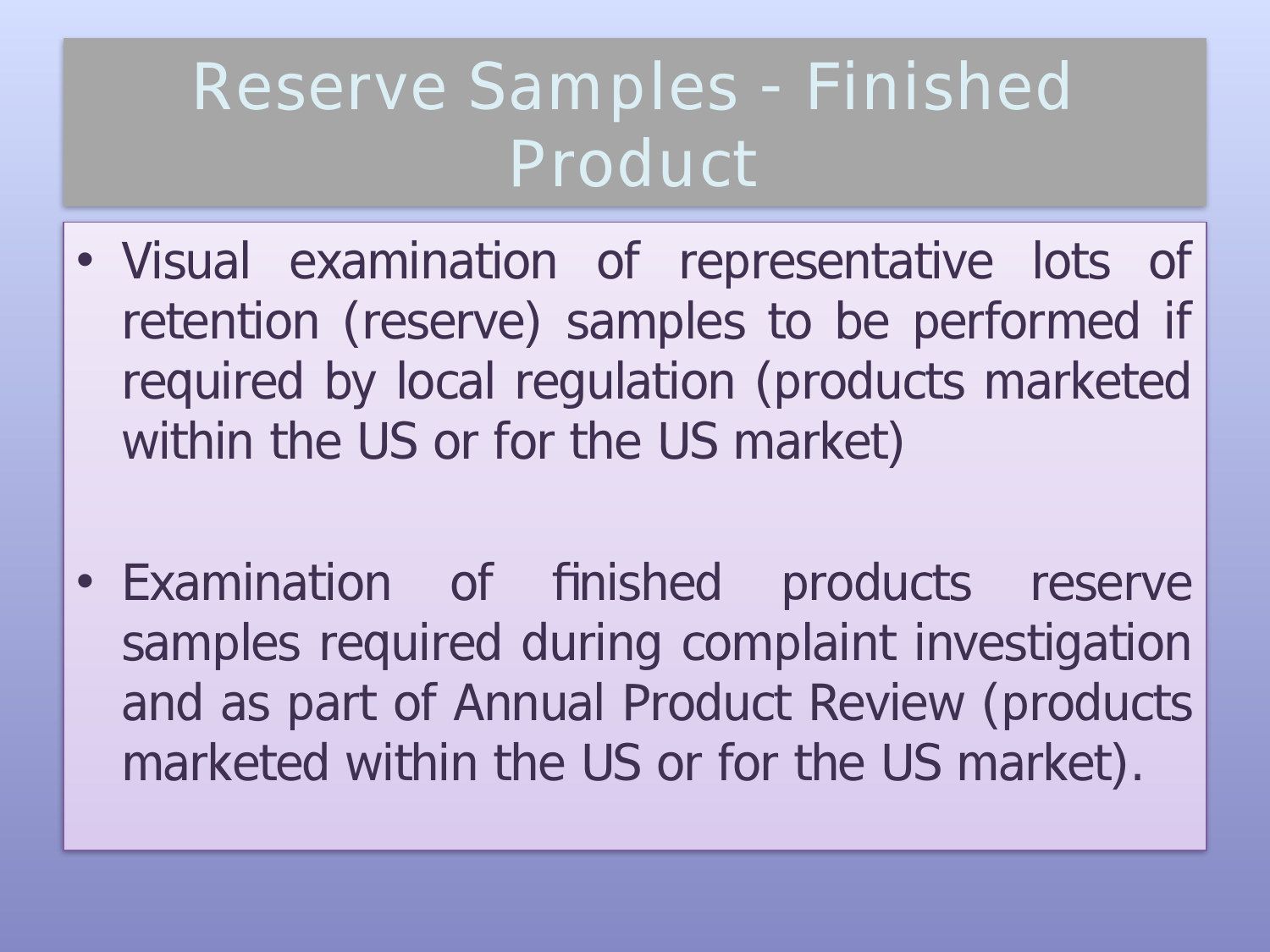

# Reserve Samples - Finished Product
Visual examination of representative lots of retention (reserve) samples to be performed if required by local regulation (products marketed within the US or for the US market)

Examination of finished products reserve samples required during complaint investigation and as part of Annual Product Review (products marketed within the US or for the US market).